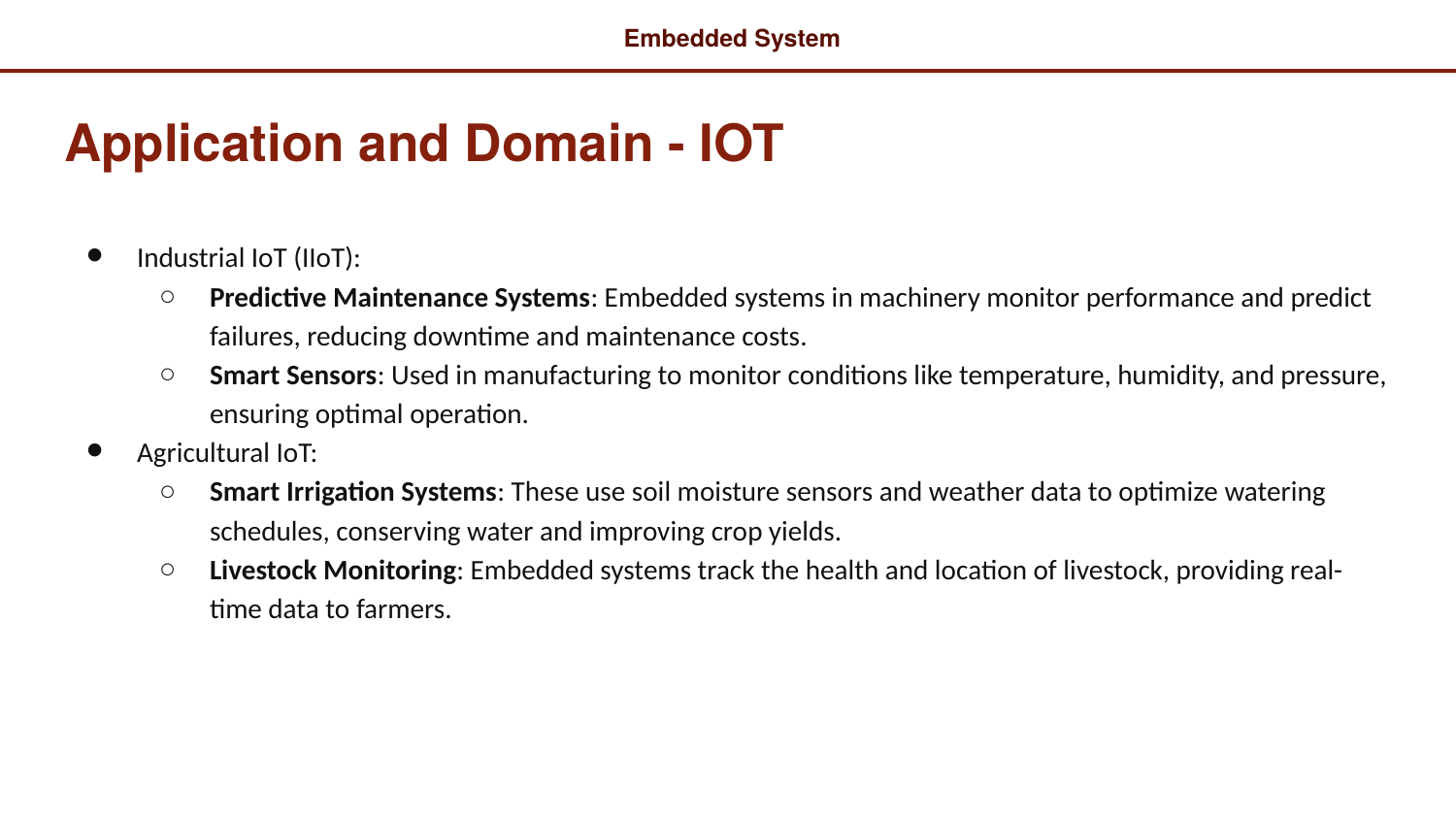

# Application and Domain - IOT
Industrial IoT (IIoT):
Predictive Maintenance Systems: Embedded systems in machinery monitor performance and predict failures, reducing downtime and maintenance costs.
Smart Sensors: Used in manufacturing to monitor conditions like temperature, humidity, and pressure, ensuring optimal operation.
Agricultural IoT:
Smart Irrigation Systems: These use soil moisture sensors and weather data to optimize watering schedules, conserving water and improving crop yields.
Livestock Monitoring: Embedded systems track the health and location of livestock, providing real-time data to farmers.